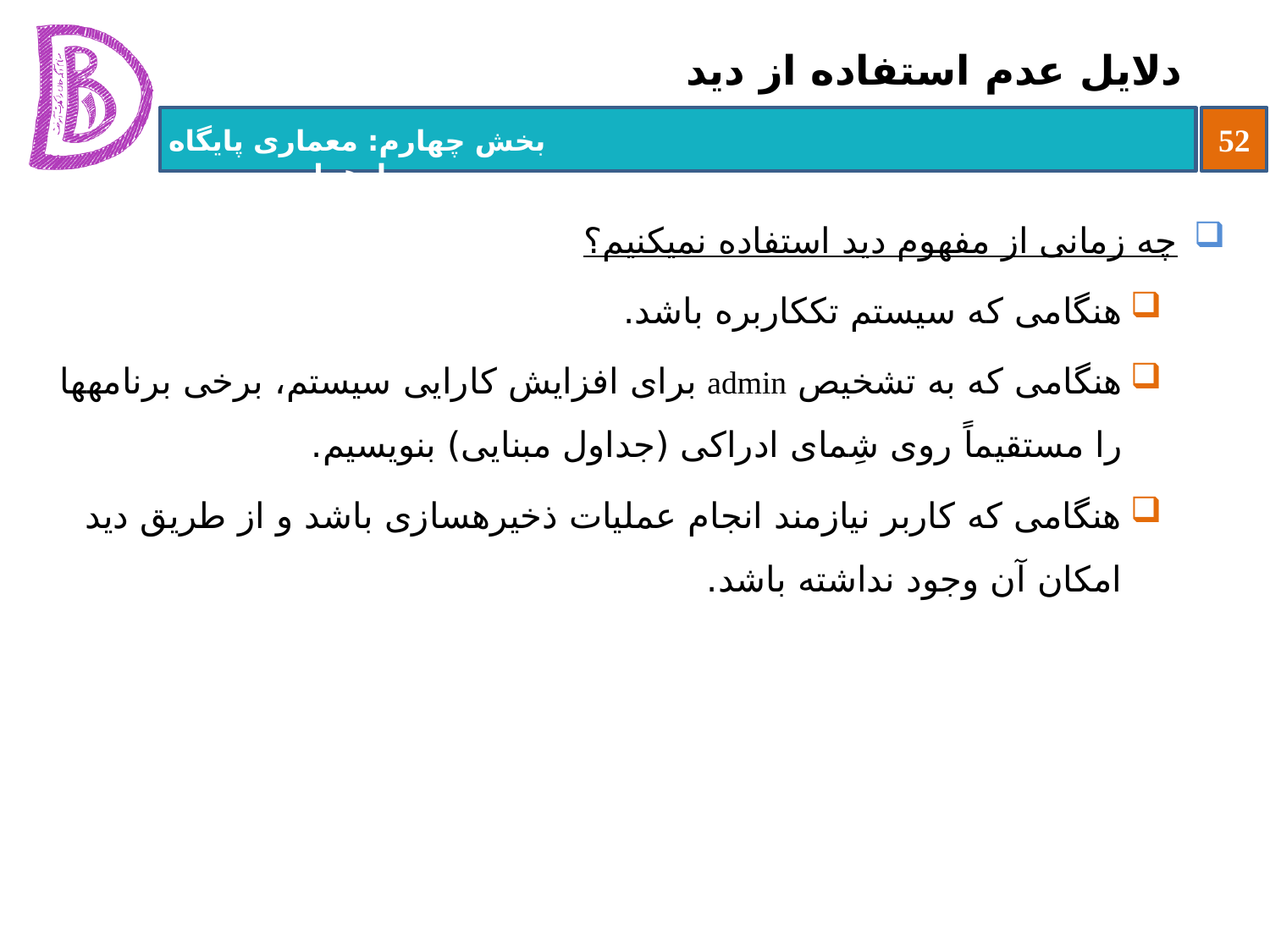

# دلایل عدم استفاده از دید
چه زمانی از مفهوم دید استفاده نمی‏کنیم؟
هنگامی که سیستم تک‏کاربره باشد.
هنگامی که به تشخیص admin برای افزایش کارایی سیستم، برخی برنامه‏ها را مستقیماً روی شِمای ادراکی (جداول مبنایی) بنویسیم.
هنگامی که کاربر نیازمند انجام عملیات ذخیره‏سازی باشد و از طریق دید امکان آن وجود نداشته باشد.